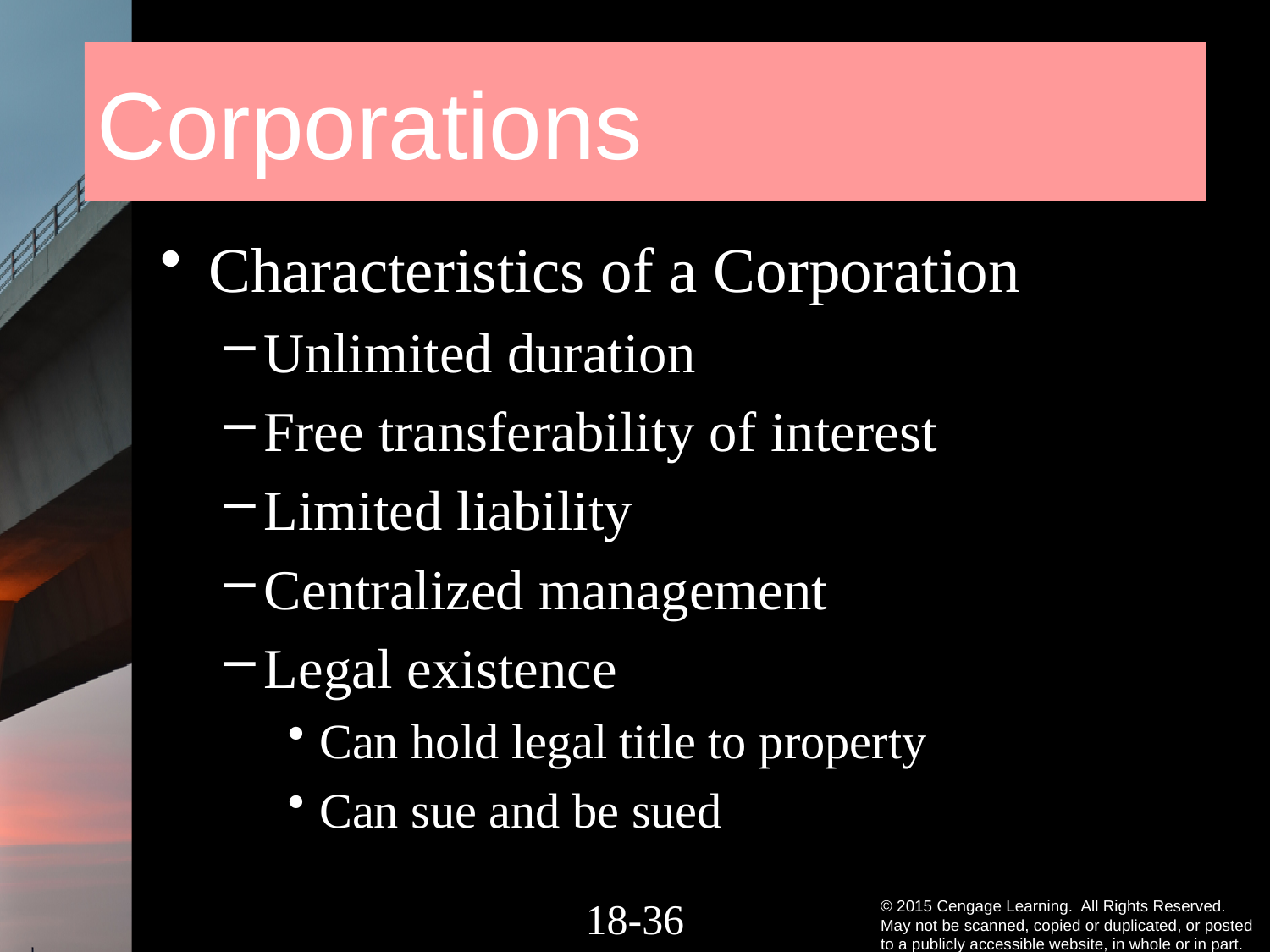

# Corporations
Characteristics of a Corporation
Unlimited duration
Free transferability of interest
Limited liability
Centralized management
Legal existence
Can hold legal title to property
Can sue and be sued
18-36